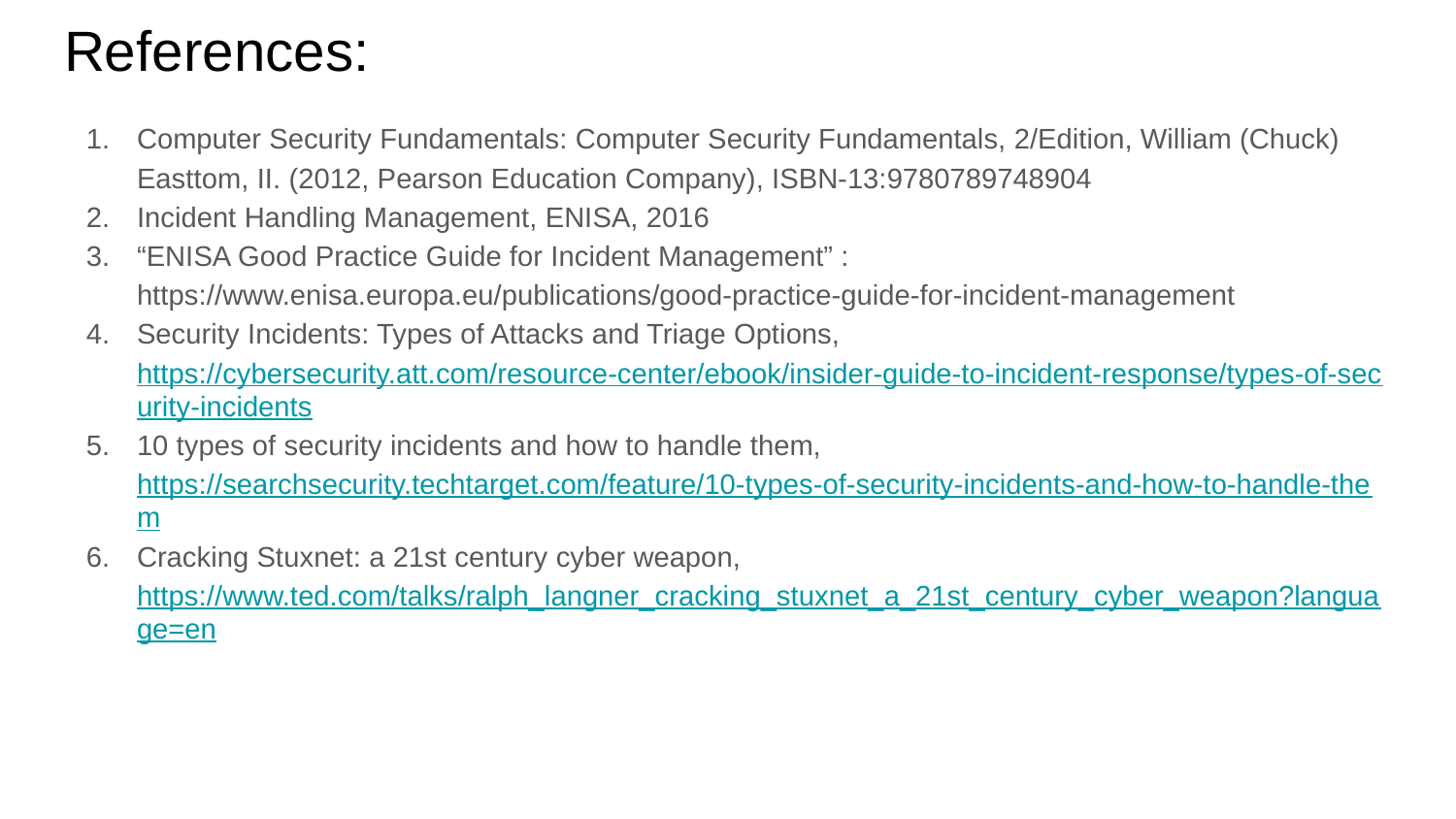

# References:
Computer Security Fundamentals: Computer Security Fundamentals, 2/Edition, William (Chuck) Easttom, II. (2012, Pearson Education Company), ISBN-13:9780789748904
Incident Handling Management, ENISA, 2016
“ENISA Good Practice Guide for Incident Management” : https://www.enisa.europa.eu/publications/good-practice-guide-for-incident-management
Security Incidents: Types of Attacks and Triage Options, https://cybersecurity.att.com/resource-center/ebook/insider-guide-to-incident-response/types-of-security-incidents
10 types of security incidents and how to handle them, https://searchsecurity.techtarget.com/feature/10-types-of-security-incidents-and-how-to-handle-them
Cracking Stuxnet: a 21st century cyber weapon, https://www.ted.com/talks/ralph_langner_cracking_stuxnet_a_21st_century_cyber_weapon?language=en